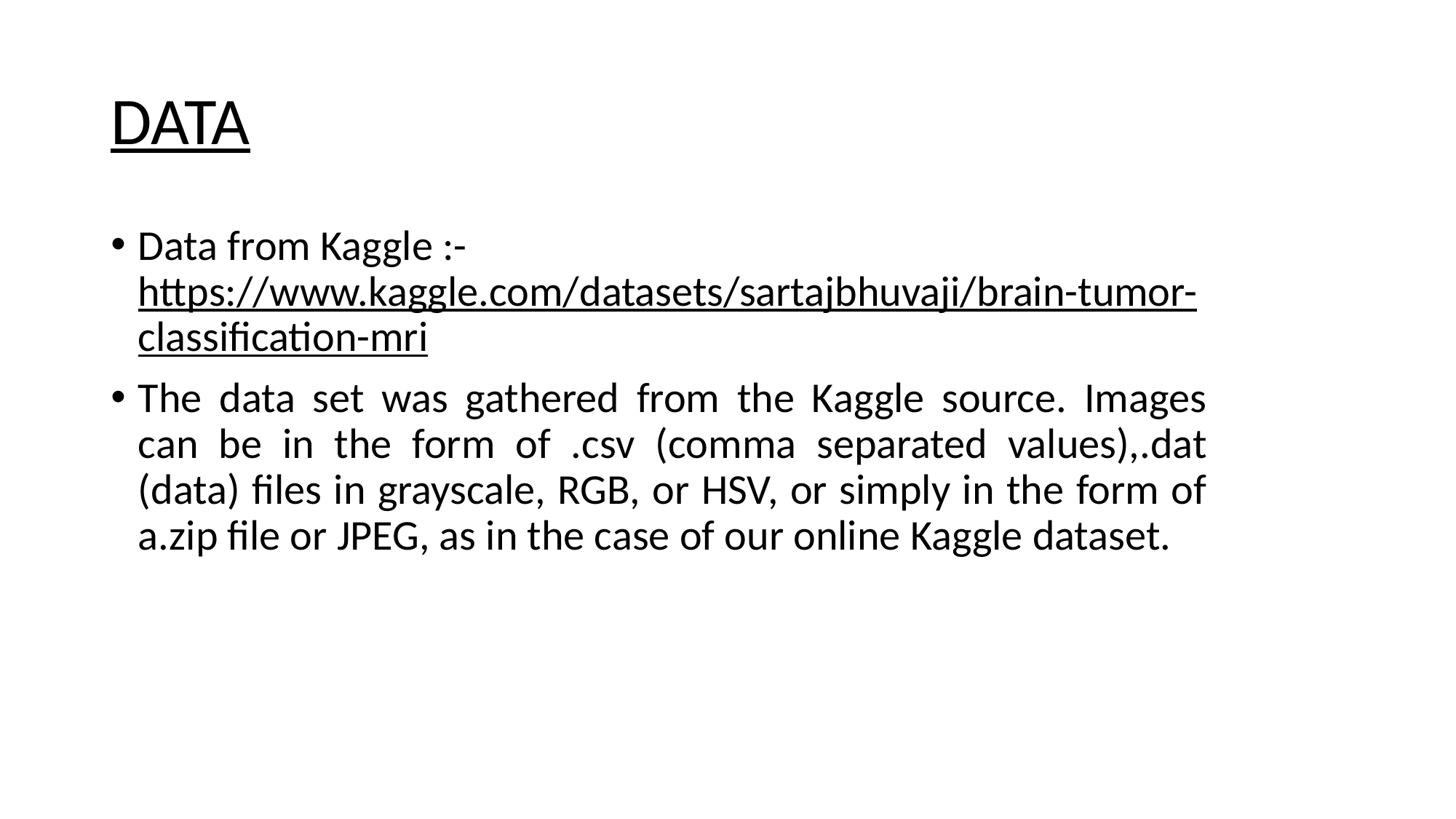

# DATA
Data from Kaggle :- https://www.kaggle.com/datasets/sartajbhuvaji/brain-tumor-classification-mri
The data set was gathered from the Kaggle source. Images can be in the form of .csv (comma separated values),.dat (data) files in grayscale, RGB, or HSV, or simply in the form of a.zip file or JPEG, as in the case of our online Kaggle dataset.